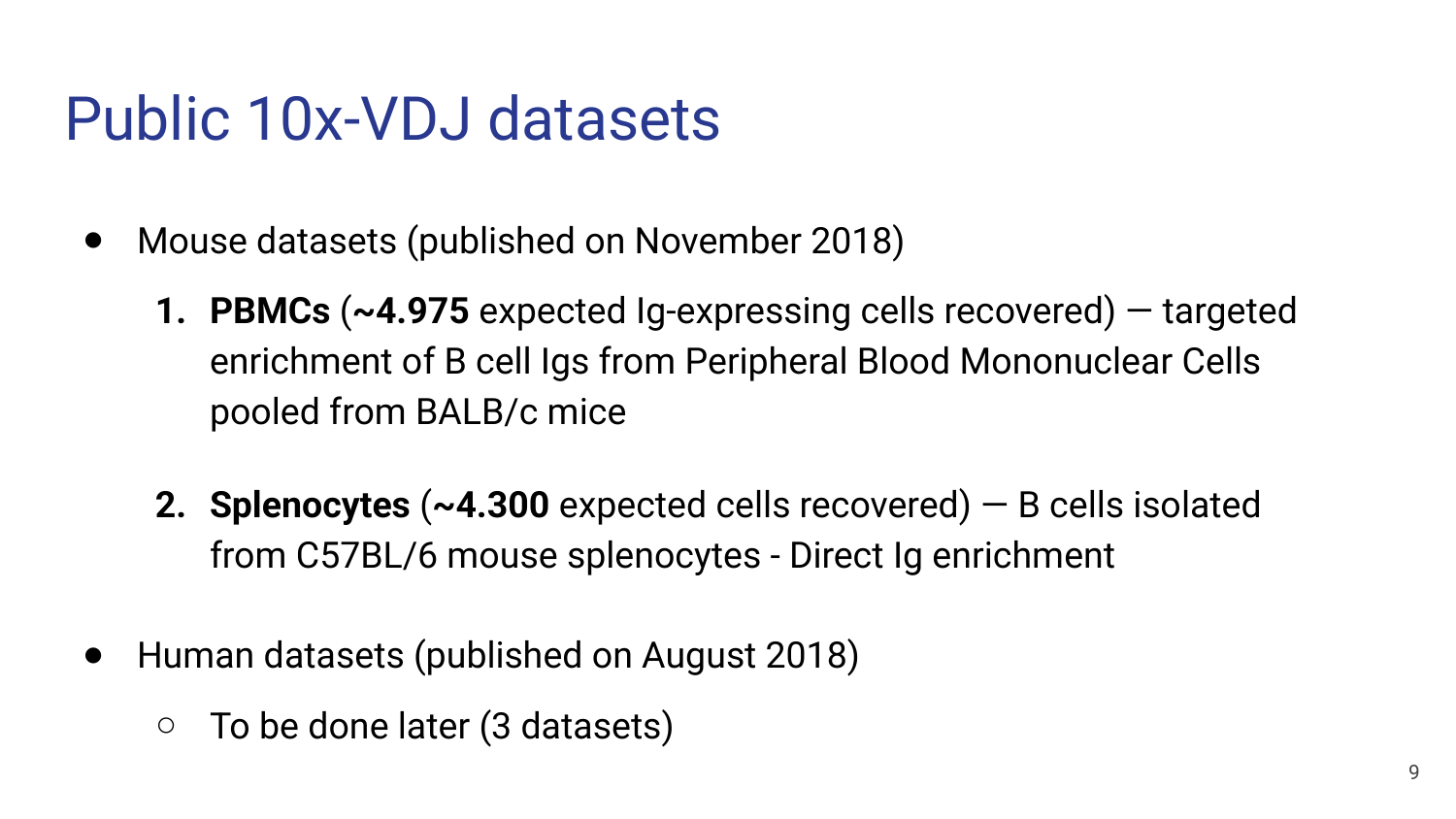

# Public 10x-VDJ datasets
Mouse datasets (published on November 2018)
PBMCs (~4.975 expected Ig-expressing cells recovered) — targeted enrichment of B cell Igs from Peripheral Blood Mononuclear Cells pooled from BALB/c mice

Splenocytes (~4.300 expected cells recovered) — B cells isolated from C57BL/6 mouse splenocytes - Direct Ig enrichment

Human datasets (published on August 2018)
To be done later (3 datasets)

9